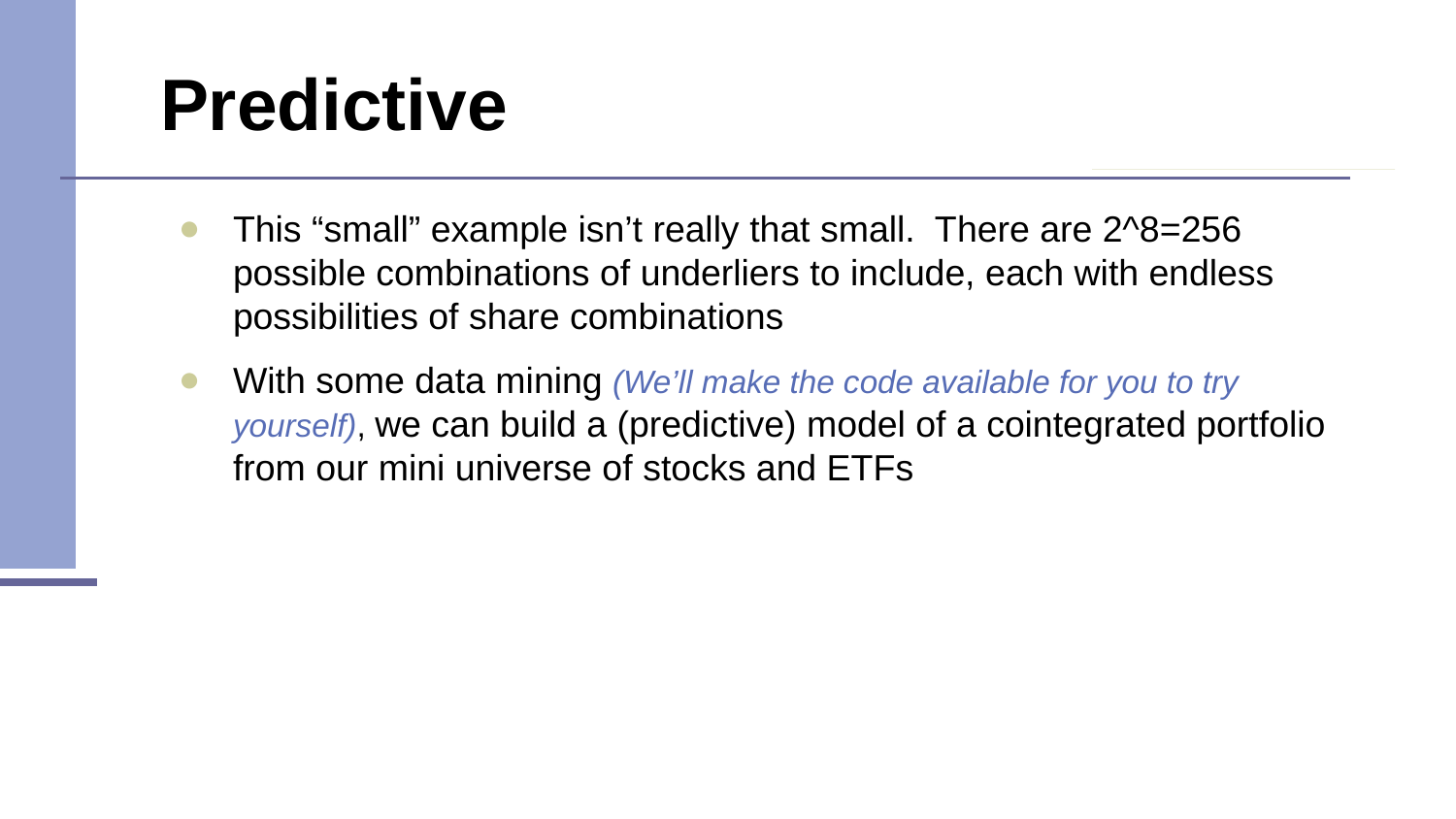

# Predictive
This “small” example isn’t really that small.  There are 2^8=256 possible combinations of underliers to include, each with endless possibilities of share combinations
With some data mining (We’ll make the code available for you to try yourself), we can build a (predictive) model of a cointegrated portfolio from our mini universe of stocks and ETFs